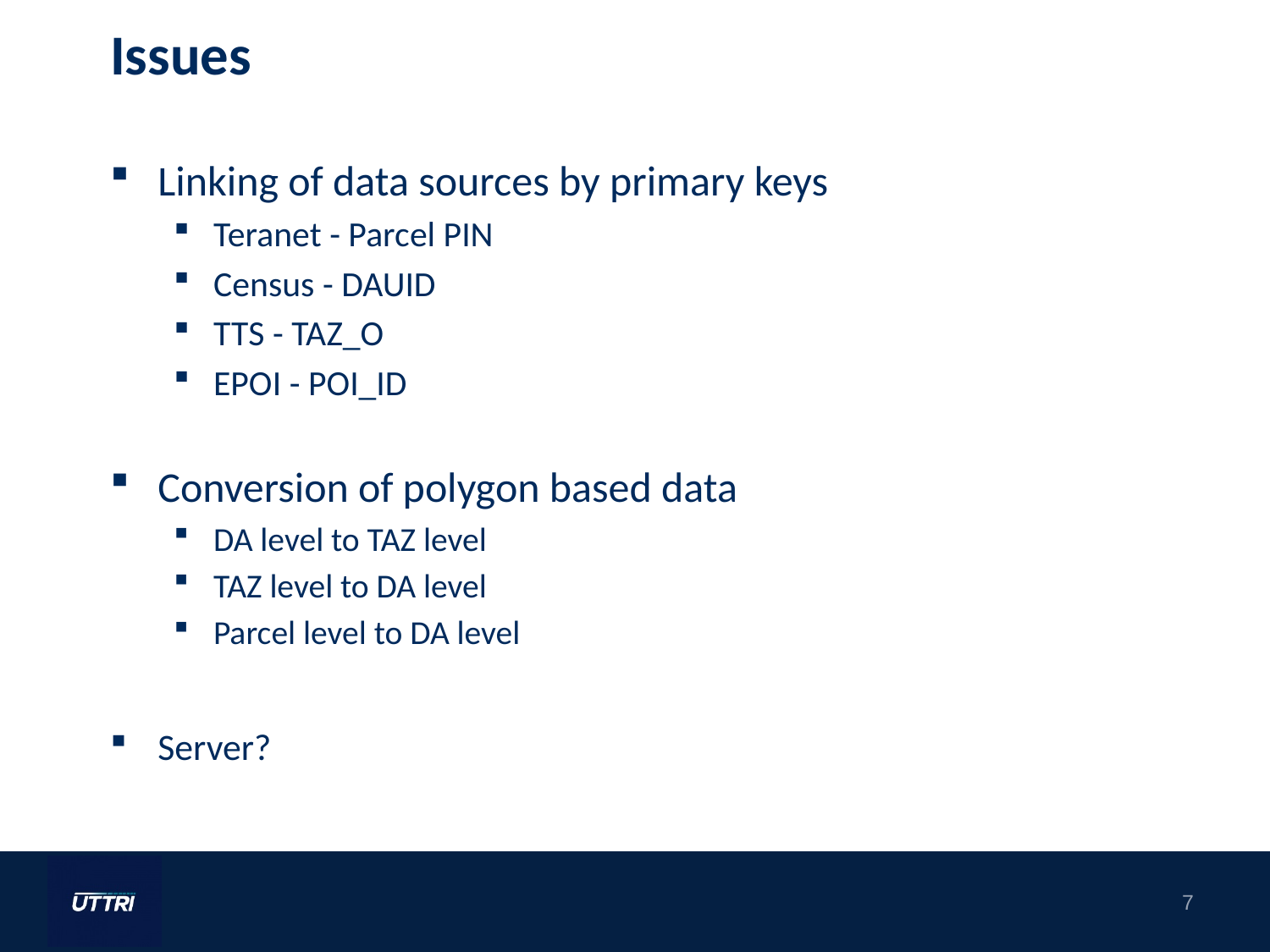

Issues

Linking of data sources by primary keys
Teranet - Parcel PIN
Census - DAUID
TTS - TAZ_O
EPOI - POI_ID

Conversion of polygon based data
DA level to TAZ level
TAZ level to DA level
Parcel level to DA level

Server?

7